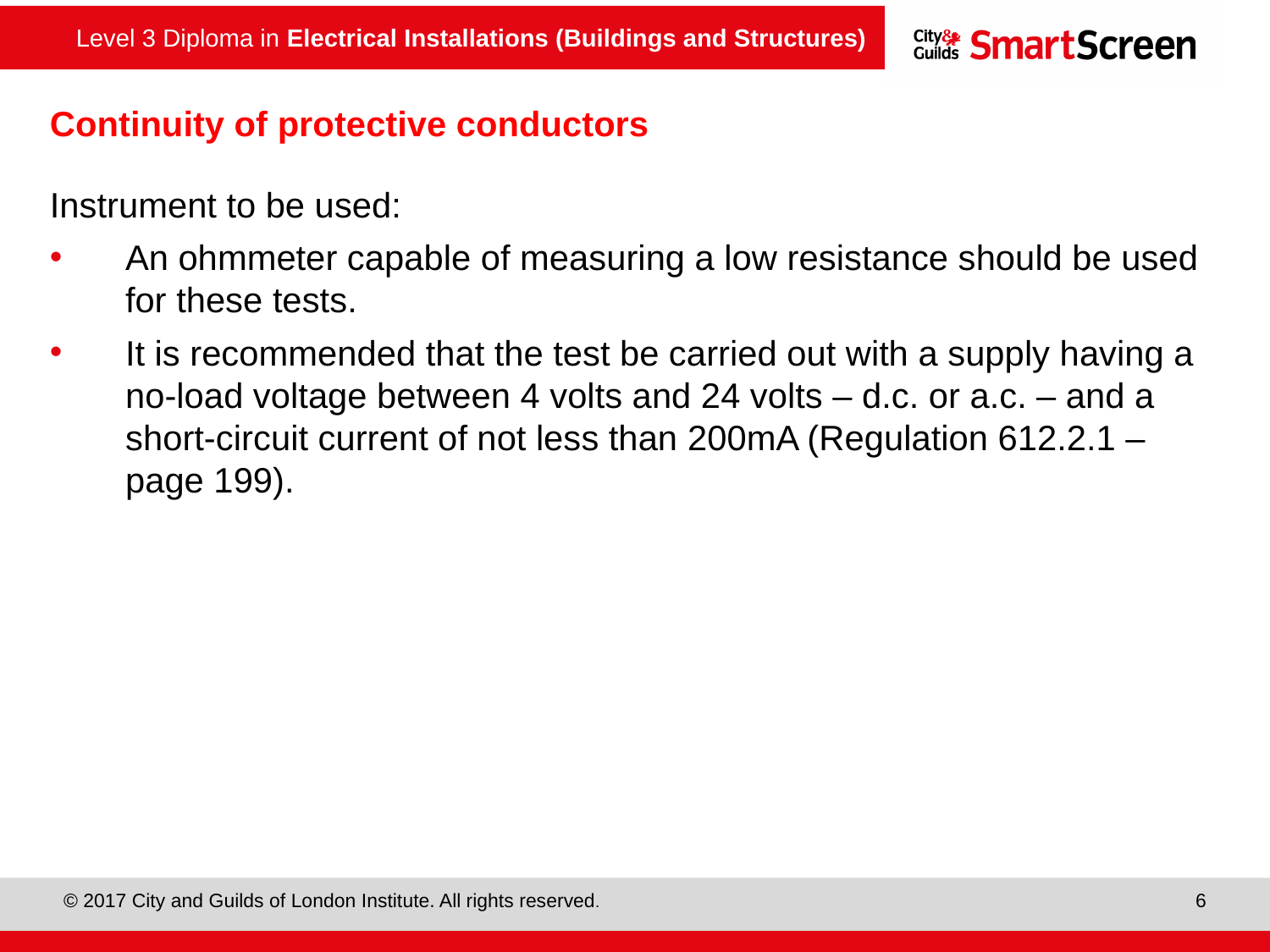

# Continuity of protective conductors
Instrument to be used:
An ohmmeter capable of measuring a low resistance should be used for these tests.
It is recommended that the test be carried out with a supply having a no-load voltage between 4 volts and 24 volts – d.c. or a.c. – and a short-circuit current of not less than 200mA (Regulation 612.2.1 – page 199).